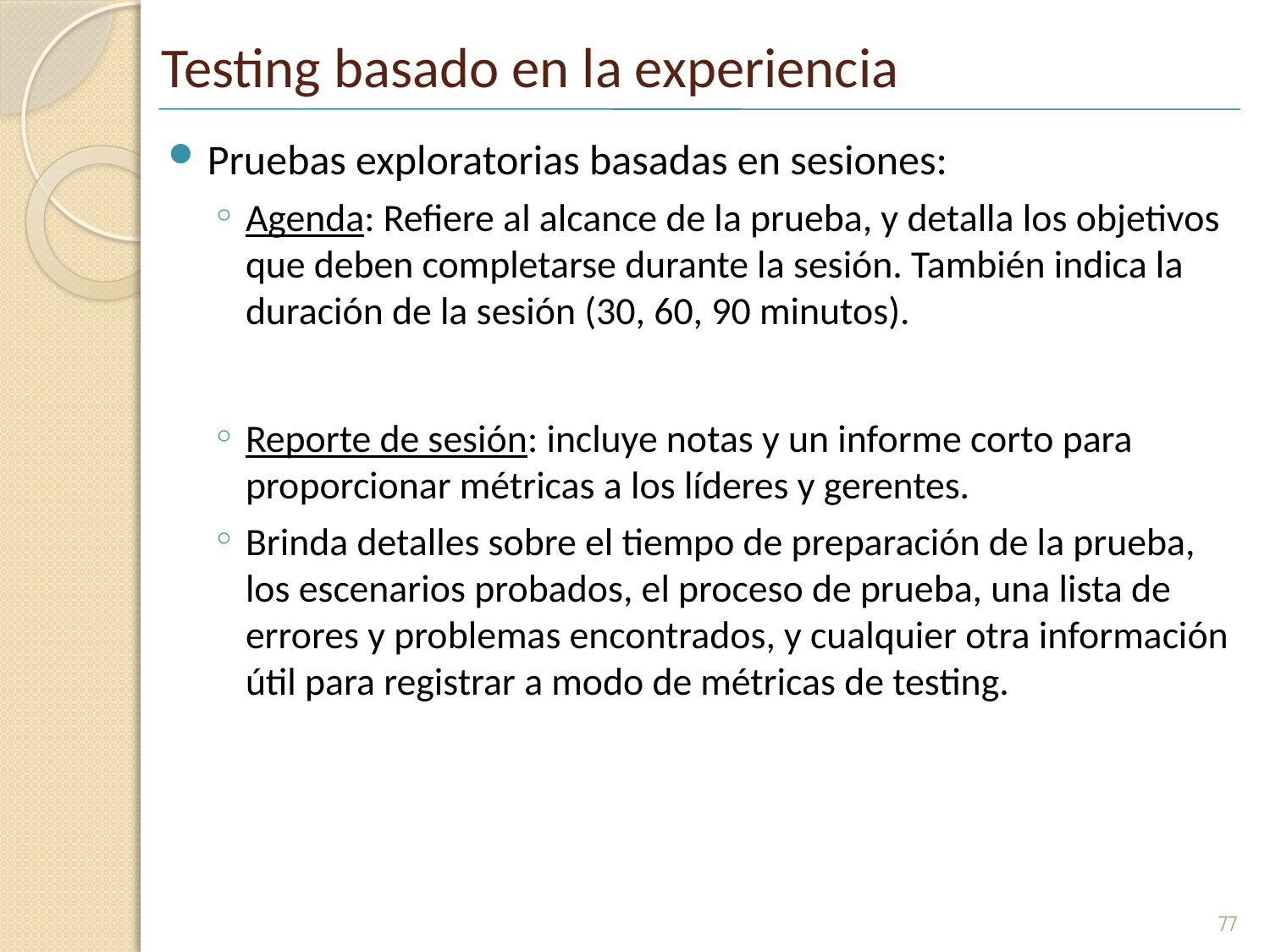

# Testing basado en la experiencia
Pruebas exploratorias basadas en sesiones:
Agenda: Refiere al alcance de la prueba, y detalla los objetivos que deben completarse durante la sesión. También indica la duración de la sesión (30, 60, 90 minutos).

Reporte de sesión: incluye notas y un informe corto para proporcionar métricas a los líderes y gerentes.
Brinda detalles sobre el tiempo de preparación de la prueba, los escenarios probados, el proceso de prueba, una lista de errores y problemas encontrados, y cualquier otra información útil para registrar a modo de métricas de testing.
77